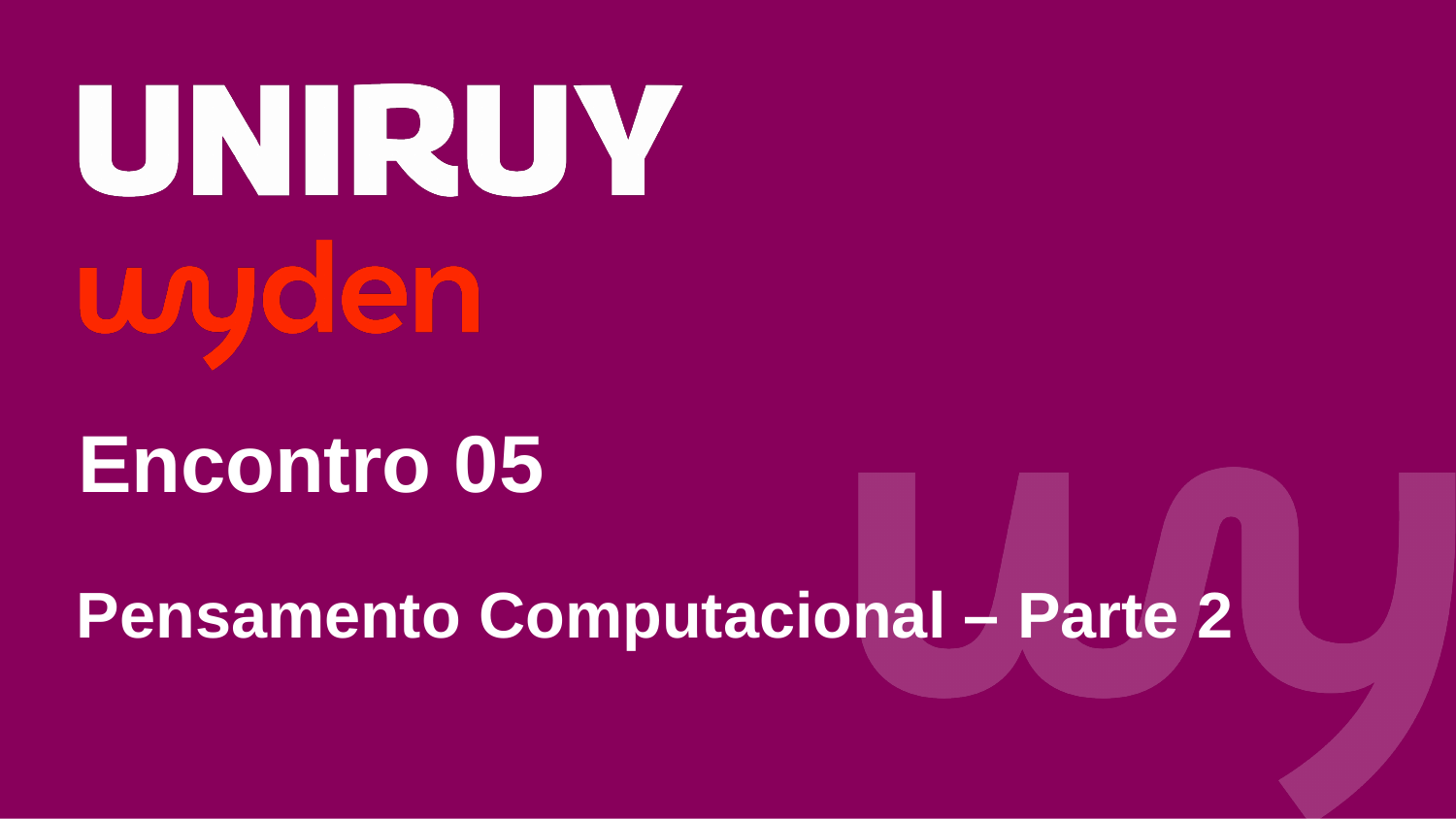

Encontro 05
Pensamento Computacional – Parte 2